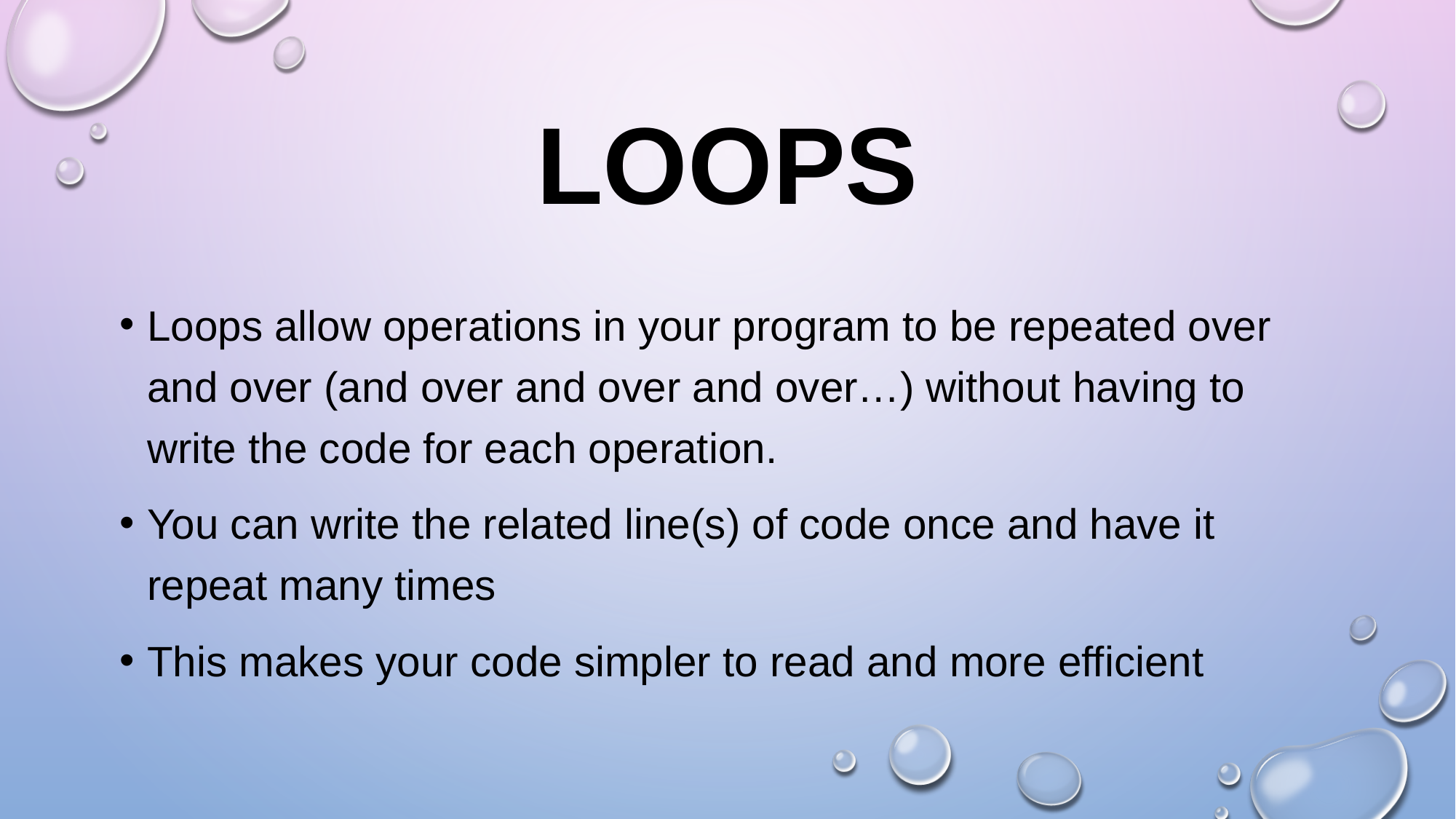

# LOOPS
Loops allow operations in your program to be repeated over and over (and over and over and over…) without having to write the code for each operation.
You can write the related line(s) of code once and have it repeat many times
This makes your code simpler to read and more efficient